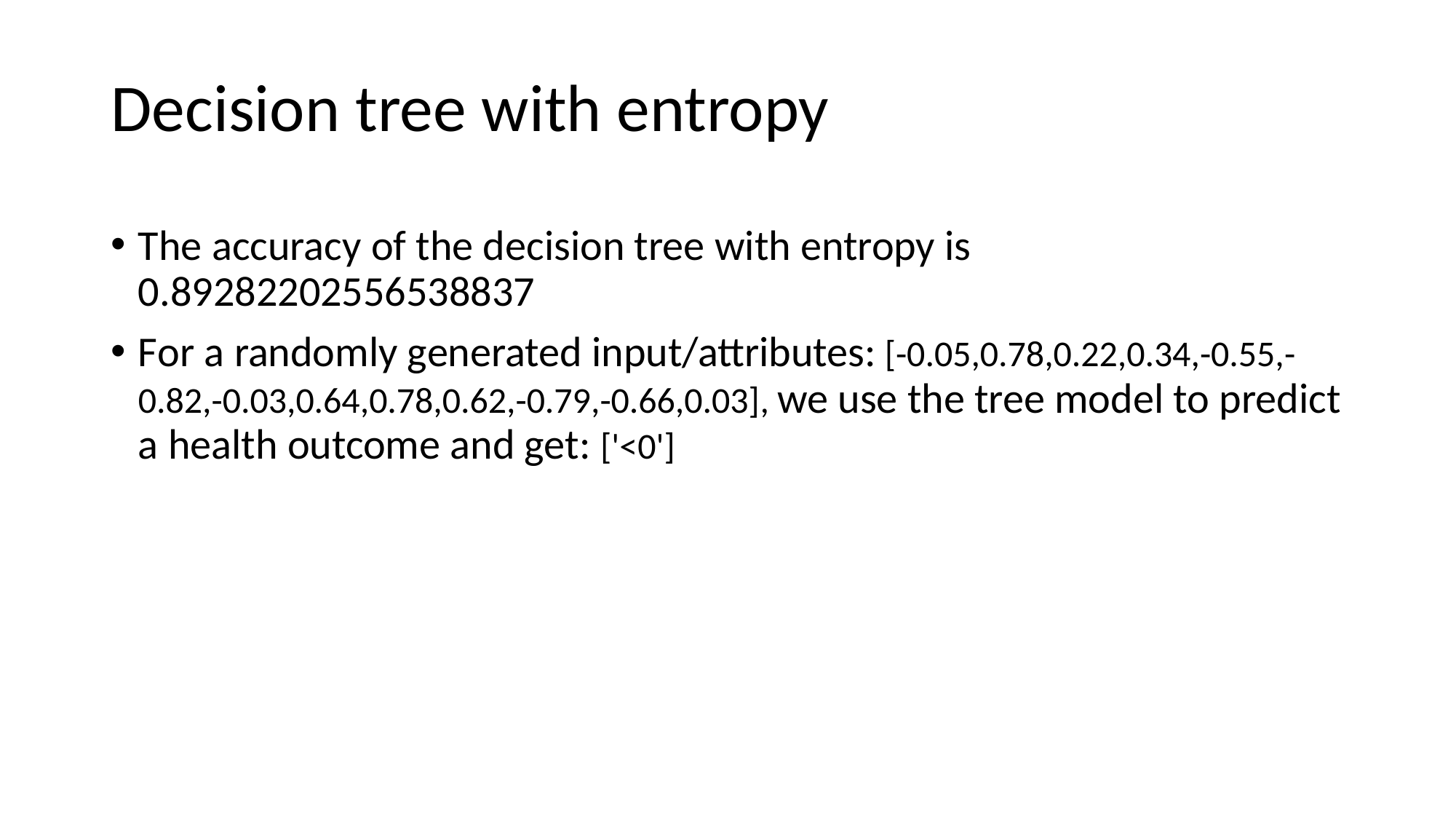

# Decision tree with entropy
The accuracy of the decision tree with entropy is 0.89282202556538837
For a randomly generated input/attributes: [-0.05,0.78,0.22,0.34,-0.55,-0.82,-0.03,0.64,0.78,0.62,-0.79,-0.66,0.03], we use the tree model to predict a health outcome and get: ['<0']